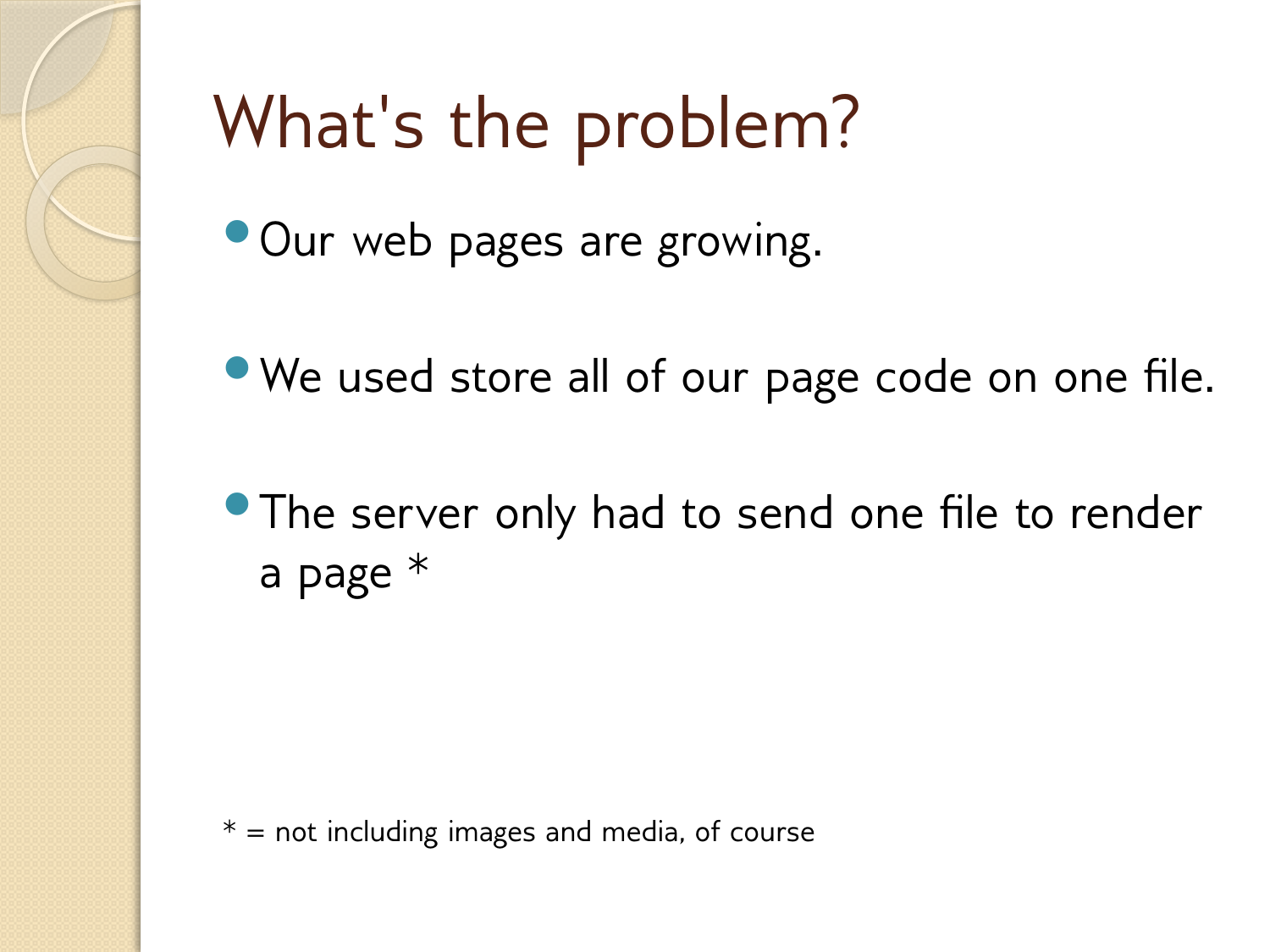

# What's the problem?
Our web pages are growing.

We used store all of our page code on one file.

The server only had to send one file to render a page *

* = not including images and media, of course